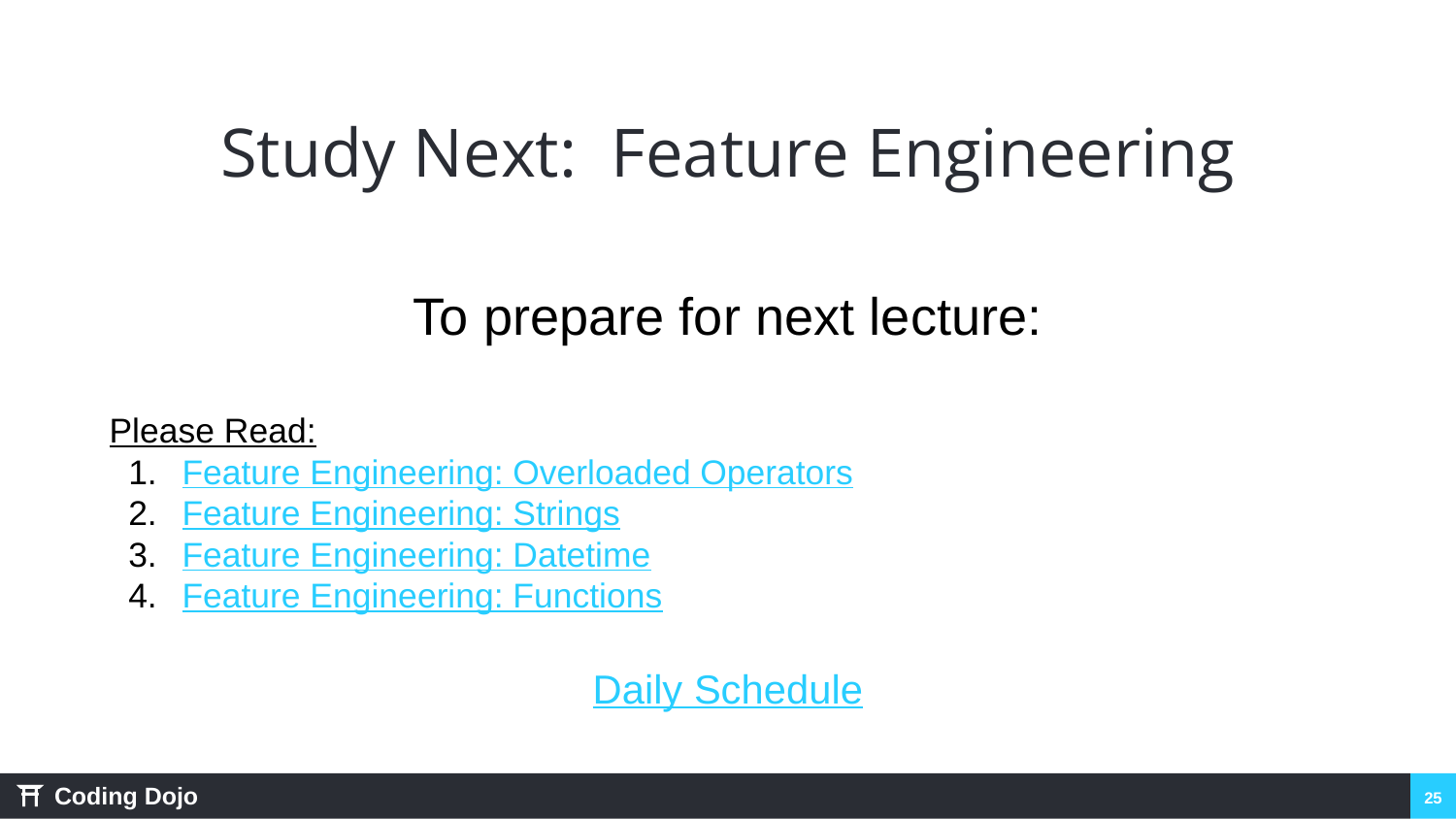

# Study Next:  Feature Engineering
To prepare for next lecture:

Please Read:
Feature Engineering: Overloaded Operators
Feature Engineering: Strings
Feature Engineering: Datetime
Feature Engineering: Functions

Daily Schedule